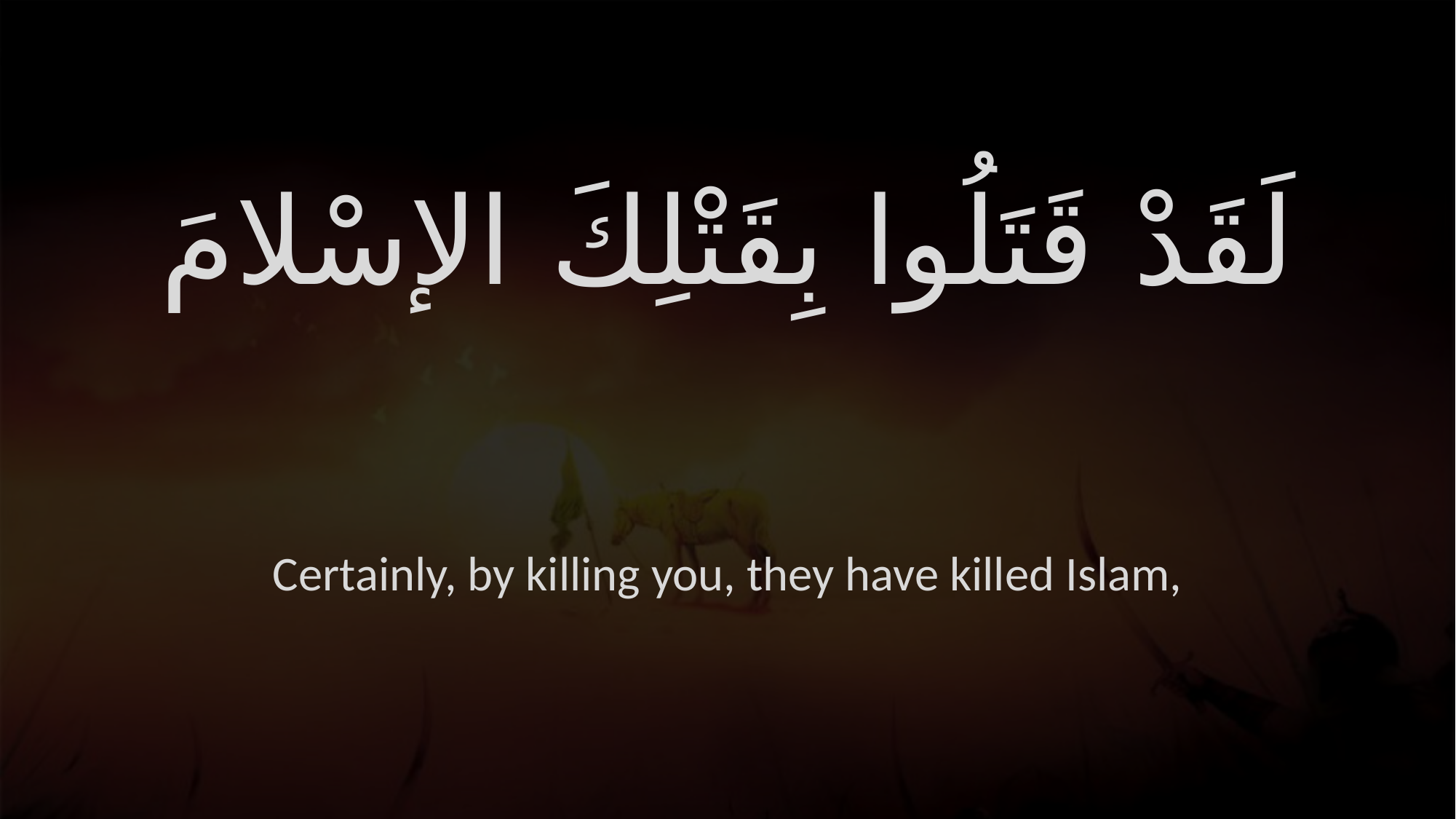

# لَقَدْ قَتَلُوا بِقَتْلِكَ الإسْلامَ
Certainly, by killing you, they have killed Islam,